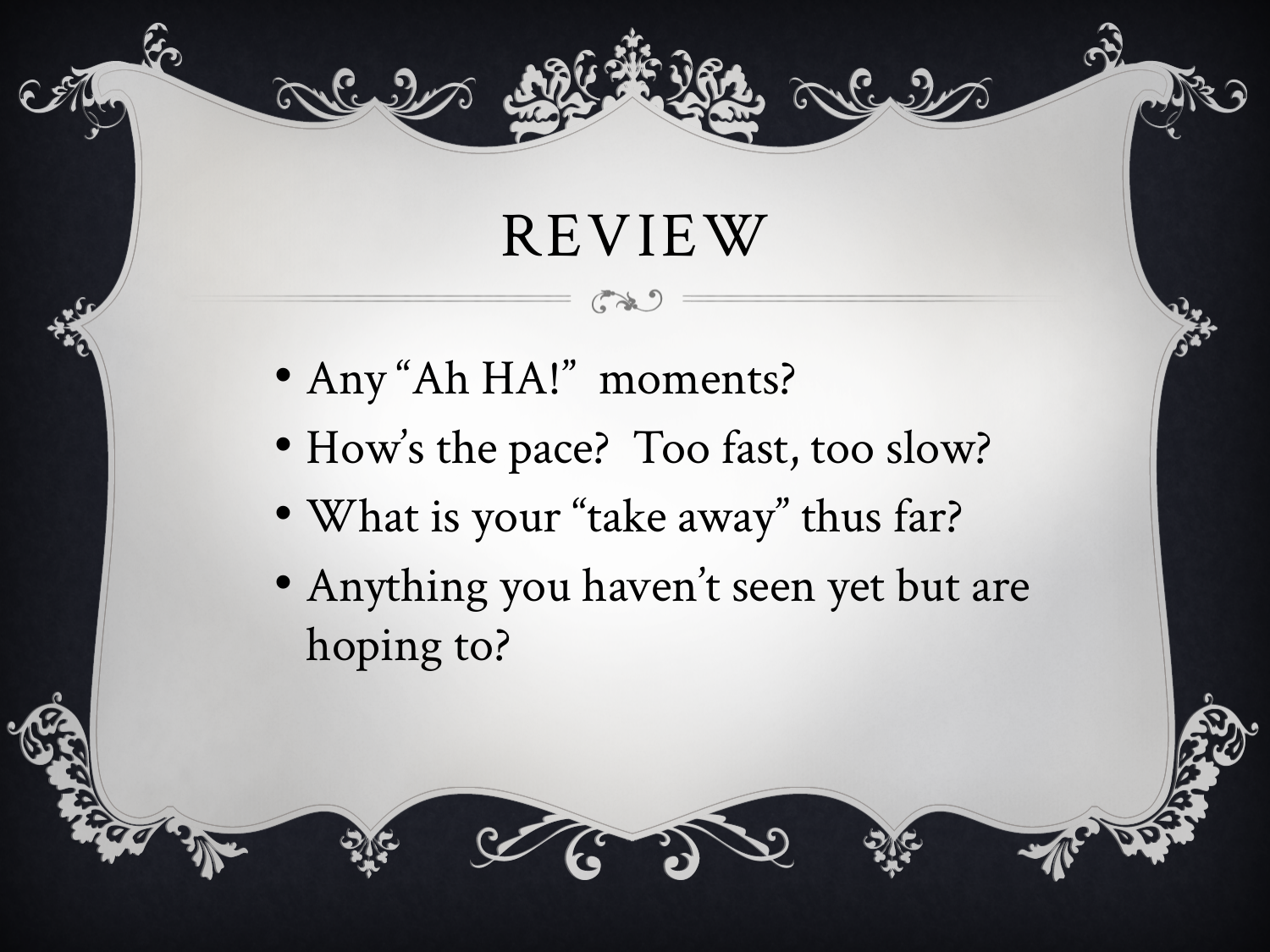

# Review
Any “Ah HA!”  moments?
How’s the pace?  Too fast, too slow?
What is your “take away” thus far?
Anything you haven’t seen yet but are hoping to?